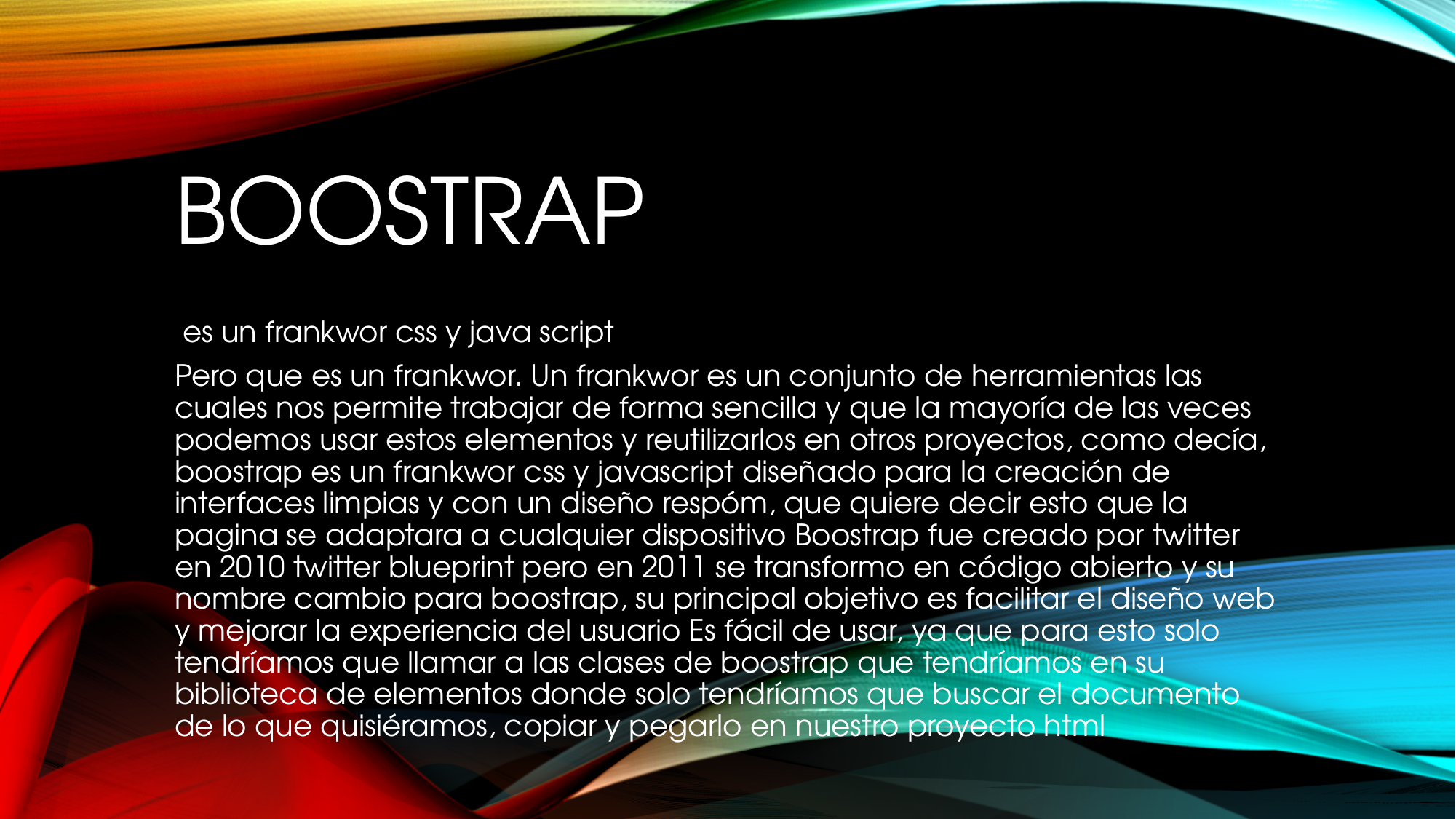

# boostrap
 es un frankwor css y java script
Pero que es un frankwor. Un frankwor es un conjunto de herramientas las cuales nos permite trabajar de forma sencilla y que la mayoría de las veces podemos usar estos elementos y reutilizarlos en otros proyectos, como decía, boostrap es un frankwor css y javascript diseñado para la creación de interfaces limpias y con un diseño respóm, que quiere decir esto que la pagina se adaptara a cualquier dispositivo Boostrap fue creado por twitter en 2010 twitter blueprint pero en 2011 se transformo en código abierto y su nombre cambio para boostrap, su principal objetivo es facilitar el diseño web y mejorar la experiencia del usuario Es fácil de usar, ya que para esto solo tendríamos que llamar a las clases de boostrap que tendríamos en su biblioteca de elementos donde solo tendríamos que buscar el documento de lo que quisiéramos, copiar y pegarlo en nuestro proyecto html